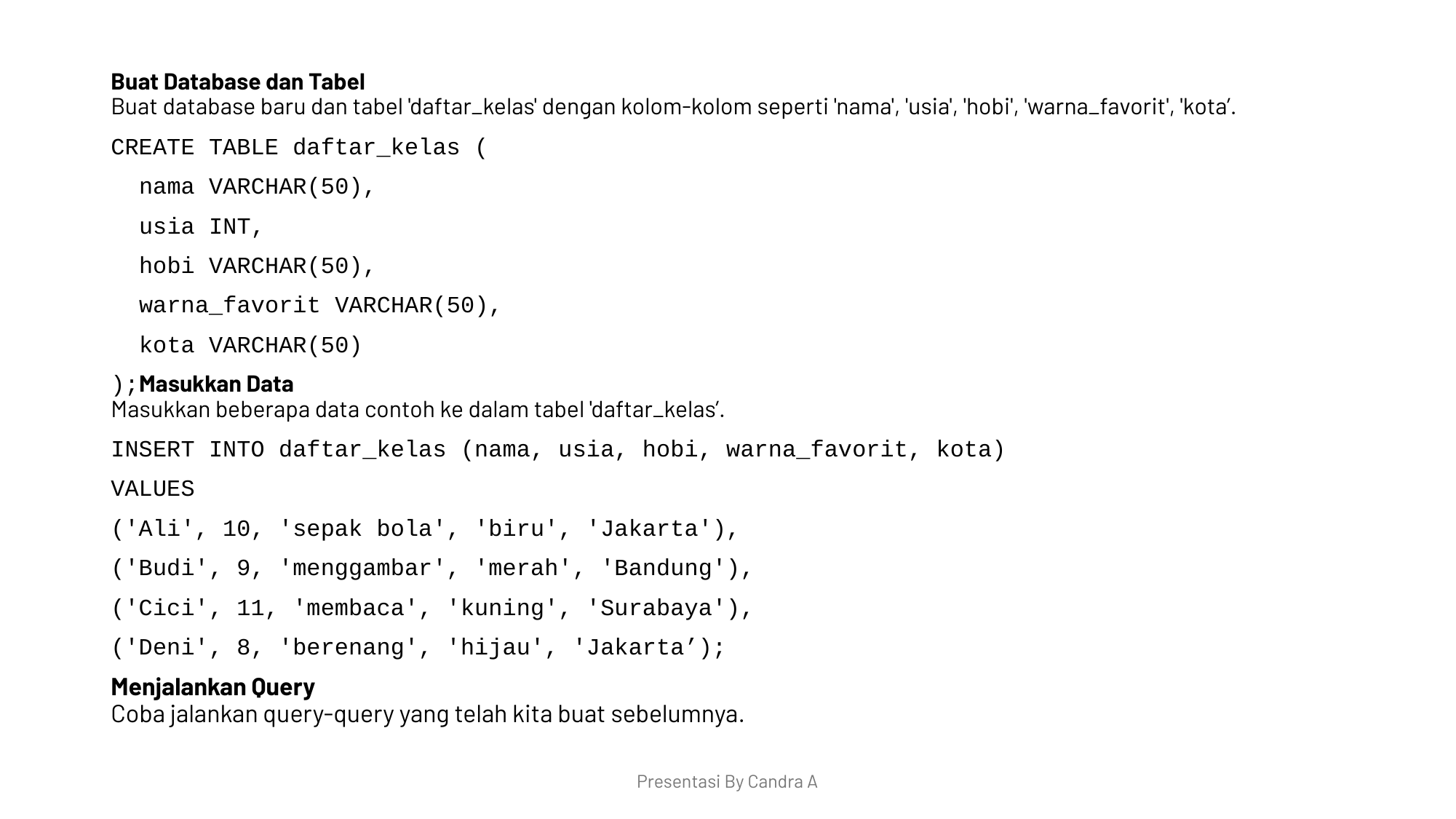

Buat Database dan Tabel
Buat database baru dan tabel 'daftar_kelas' dengan kolom-kolom seperti 'nama', 'usia', 'hobi', 'warna_favorit', 'kota’.
CREATE TABLE daftar_kelas (
  nama VARCHAR(50),
  usia INT,
  hobi VARCHAR(50),
  warna_favorit VARCHAR(50),
  kota VARCHAR(50)
);Masukkan Data
Masukkan beberapa data contoh ke dalam tabel 'daftar_kelas’.
INSERT INTO daftar_kelas (nama, usia, hobi, warna_favorit, kota)
VALUES
('Ali', 10, 'sepak bola', 'biru', 'Jakarta'),
('Budi', 9, 'menggambar', 'merah', 'Bandung'),
('Cici', 11, 'membaca', 'kuning', 'Surabaya'),
('Deni', 8, 'berenang', 'hijau', 'Jakarta’);
Menjalankan Query
Coba jalankan query-query yang telah kita buat sebelumnya.

Presentasi By Candra A